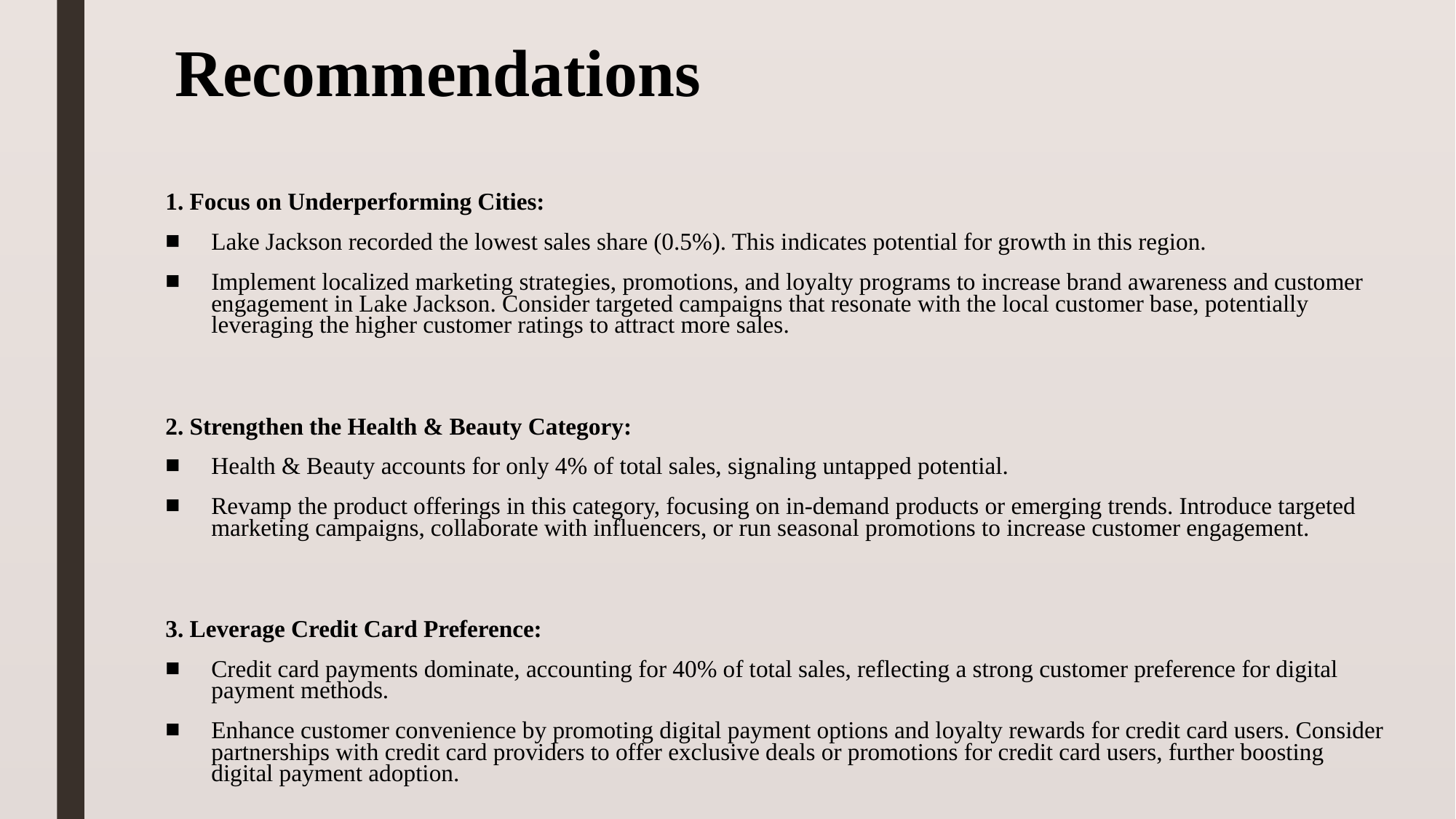

# Recommendations

1. Focus on Underperforming Cities:
Lake Jackson recorded the lowest sales share (0.5%). This indicates potential for growth in this region.
Implement localized marketing strategies, promotions, and loyalty programs to increase brand awareness and customer engagement in Lake Jackson. Consider targeted campaigns that resonate with the local customer base, potentially leveraging the higher customer ratings to attract more sales.

2. Strengthen the Health & Beauty Category:
Health & Beauty accounts for only 4% of total sales, signaling untapped potential.
Revamp the product offerings in this category, focusing on in-demand products or emerging trends. Introduce targeted marketing campaigns, collaborate with influencers, or run seasonal promotions to increase customer engagement.

3. Leverage Credit Card Preference:
Credit card payments dominate, accounting for 40% of total sales, reflecting a strong customer preference for digital payment methods.
Enhance customer convenience by promoting digital payment options and loyalty rewards for credit card users. Consider partnerships with credit card providers to offer exclusive deals or promotions for credit card users, further boosting digital payment adoption.